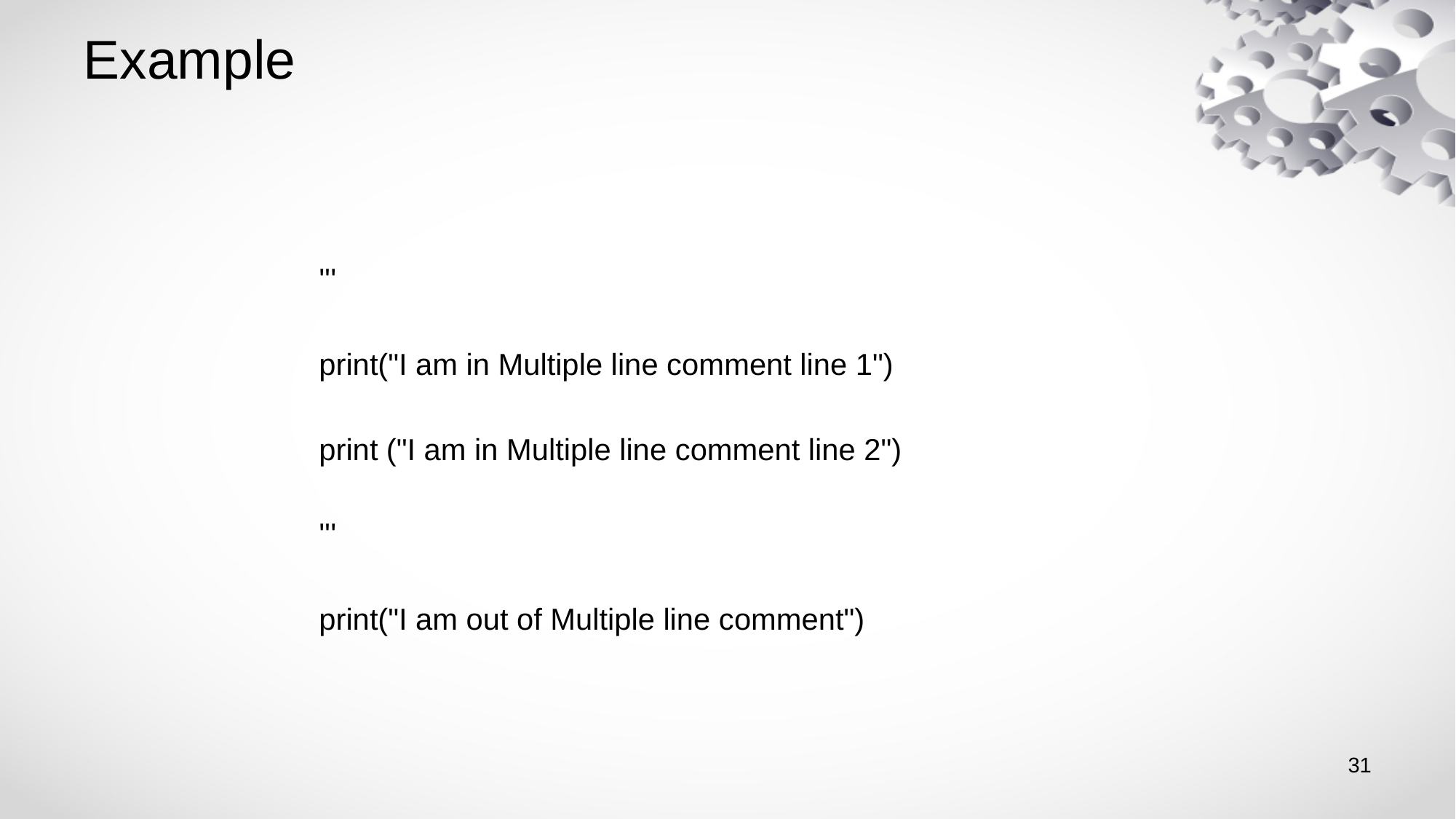

# Example

'''

print("I am in Multiple line comment line 1")

print ("I am in Multiple line comment line 2")

'''

print("I am out of Multiple line comment")

31